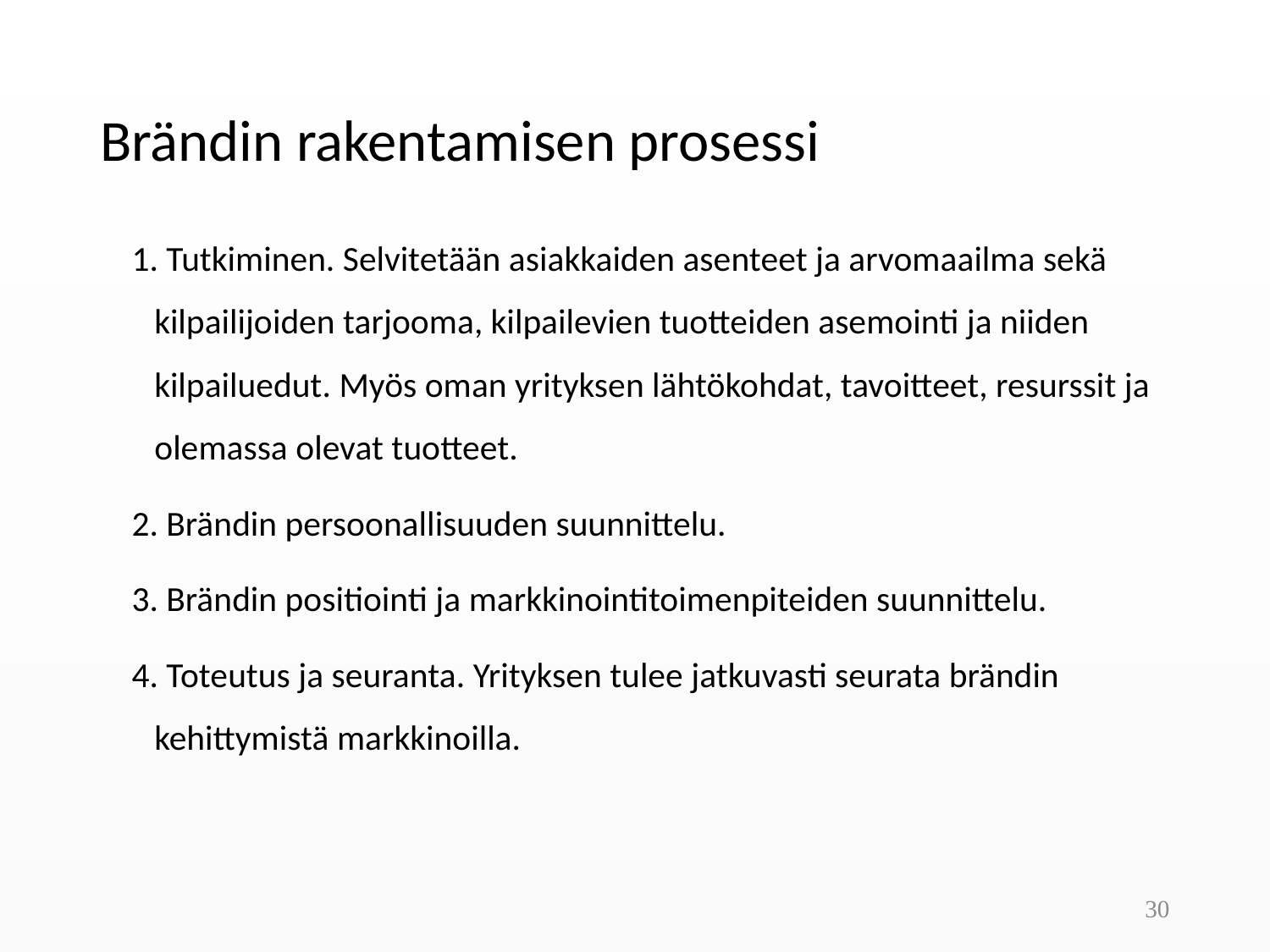

# Brändin rakentamisen prosessi
1. Tutkiminen. Selvitetään asiakkaiden asenteet ja arvomaailma sekä kilpailijoiden tarjooma, kilpailevien tuotteiden asemointi ja niiden kilpailuedut. Myös oman yrityksen lähtökohdat, tavoitteet, resurssit ja olemassa olevat tuotteet.
2. Brändin persoonallisuuden suunnittelu.
3. Brändin positiointi ja markkinointitoimenpiteiden suunnittelu.
4. Toteutus ja seuranta. Yrityksen tulee jatkuvasti seurata brändin kehittymistä markkinoilla.

30